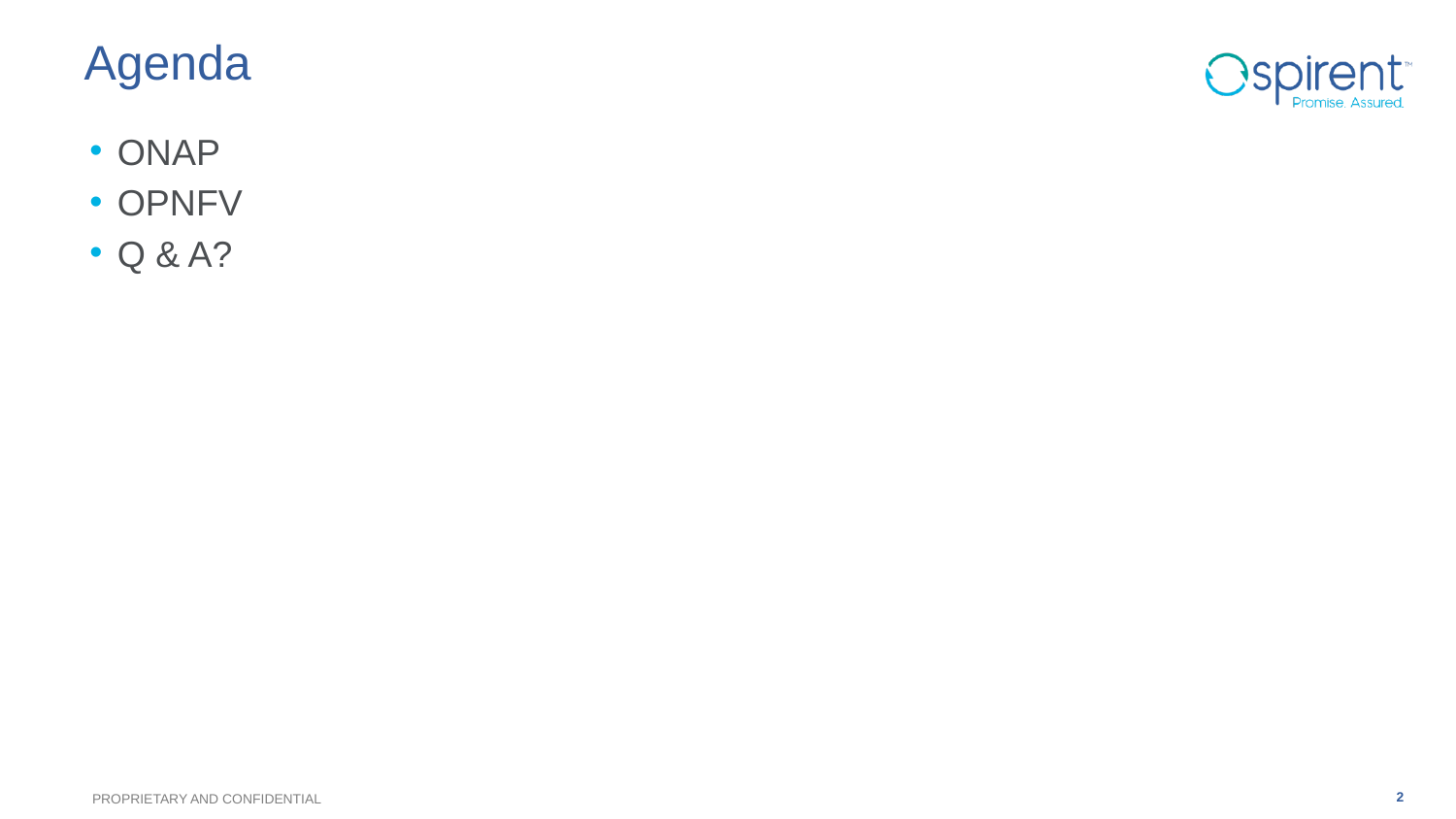

# Agenda
ONAP
OPNFV
Q & A?